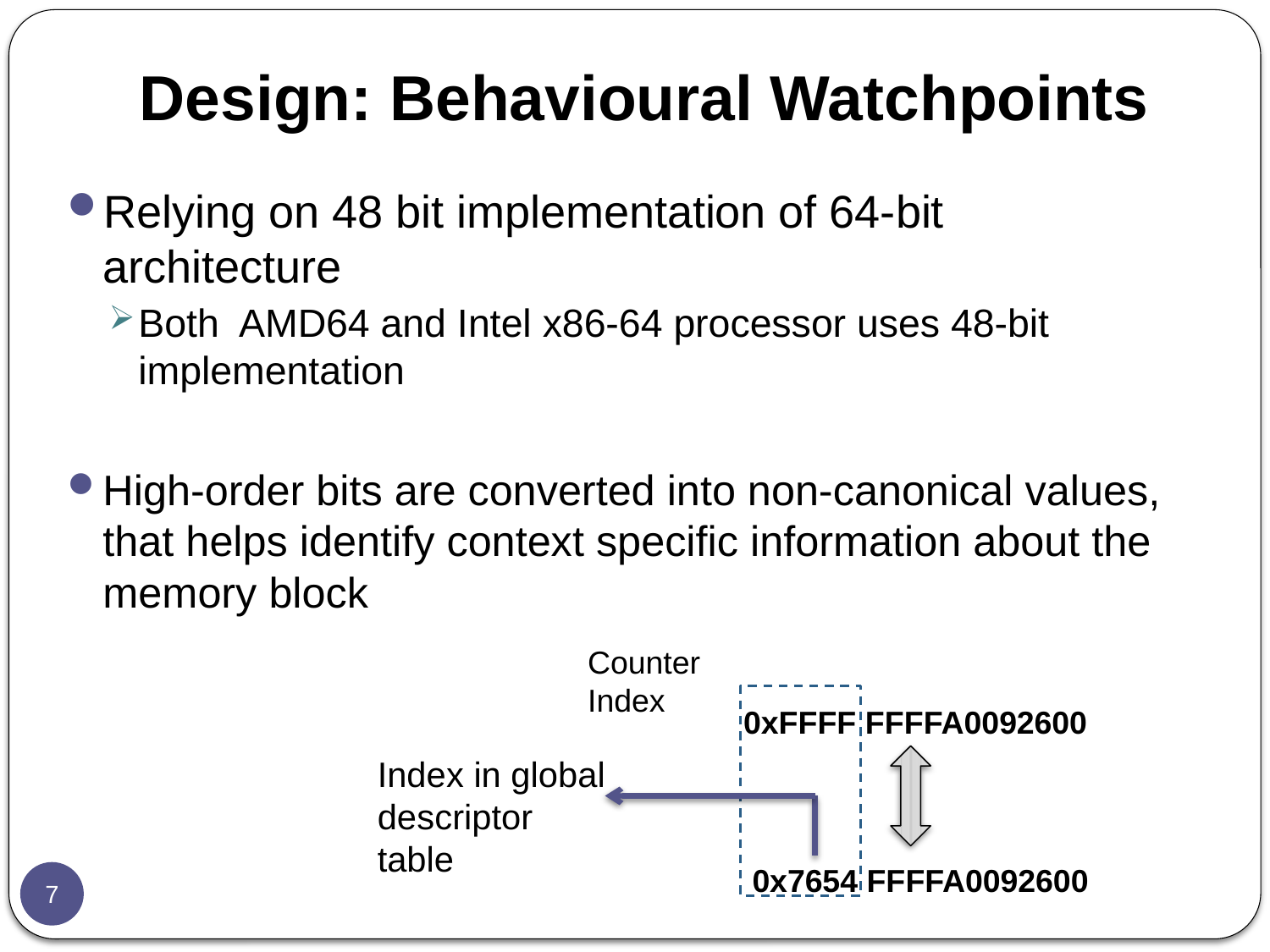

# Design: Behavioural Watchpoints
Relying on 48 bit implementation of 64-bit architecture
Both  AMD64 and Intel x86-64 processor uses 48-bit implementation

High-order bits are converted into non-canonical values, that helps identify context specific information about the memory block

Counter Index

0xFFFF FFFFA0092600
Index in global descriptor table

 0x7654 FFFFA0092600
7